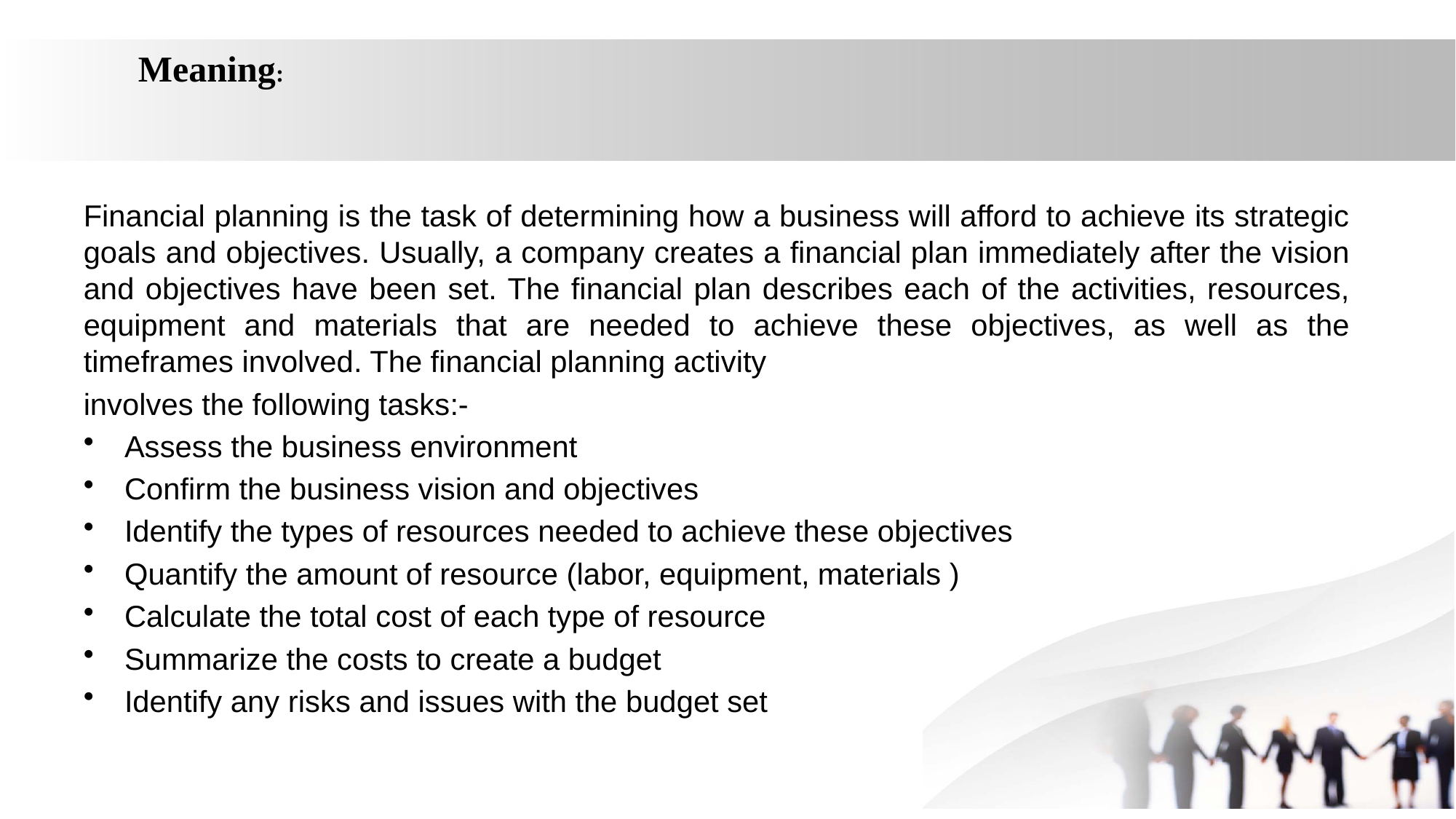

Meaning:

Financial planning is the task of determining how a business will afford to achieve its strategic goals and objectives. Usually, a company creates a financial plan immediately after the vision and objectives have been set. The financial plan describes each of the activities, resources, equipment and materials that are needed to achieve these objectives, as well as the timeframes involved. The financial planning activity
involves the following tasks:-
Assess the business environment
Confirm the business vision and objectives
Identify the types of resources needed to achieve these objectives
Quantify the amount of resource (labor, equipment, materials )
Calculate the total cost of each type of resource
Summarize the costs to create a budget
Identify any risks and issues with the budget set